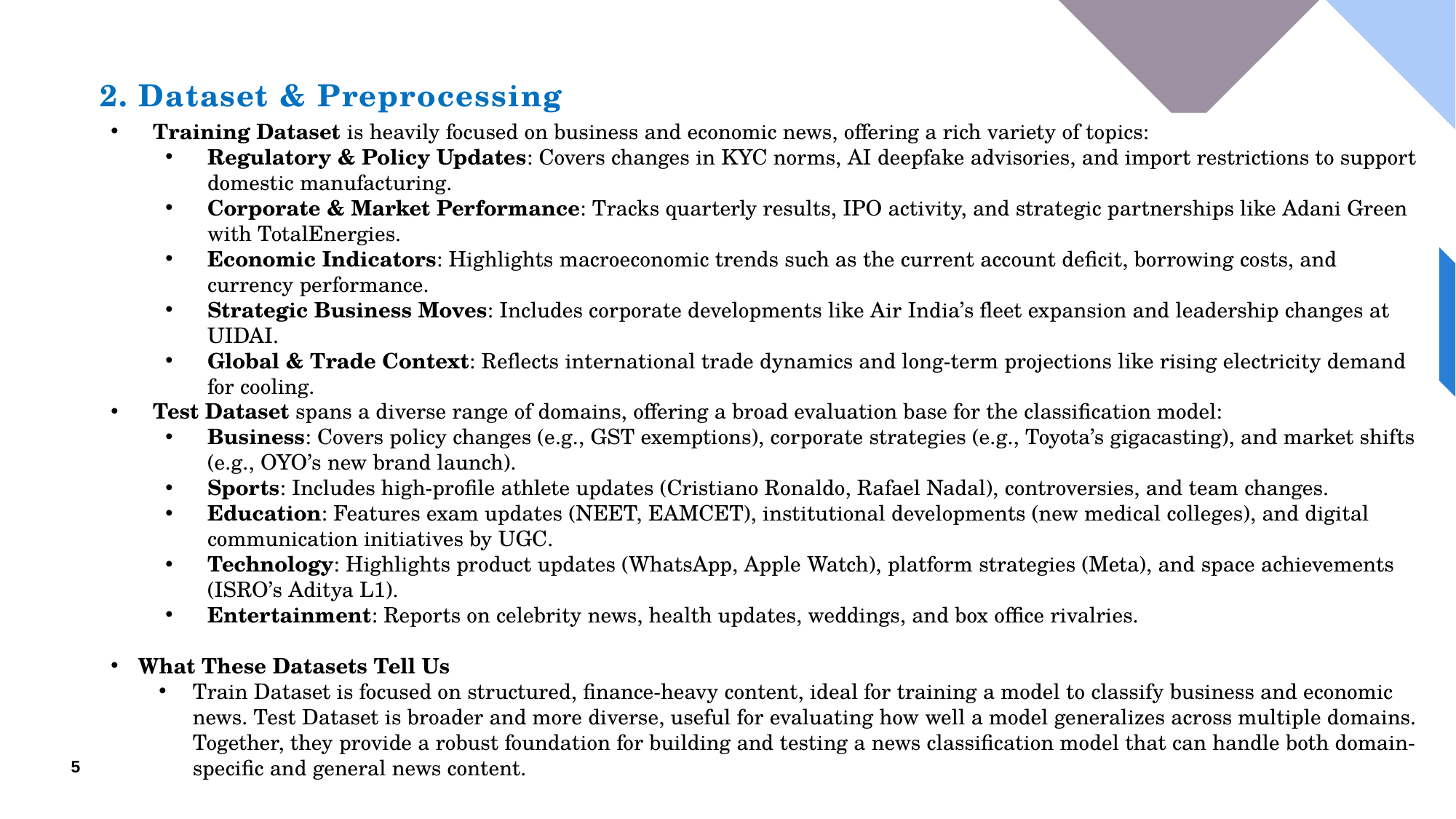

# 2. Dataset & Preprocessing
Training Dataset is heavily focused on business and economic news, offering a rich variety of topics:
Regulatory & Policy Updates: Covers changes in KYC norms, AI deepfake advisories, and import restrictions to support domestic manufacturing.
Corporate & Market Performance: Tracks quarterly results, IPO activity, and strategic partnerships like Adani Green with TotalEnergies.
Economic Indicators: Highlights macroeconomic trends such as the current account deficit, borrowing costs, and currency performance.
Strategic Business Moves: Includes corporate developments like Air India’s fleet expansion and leadership changes at UIDAI.
Global & Trade Context: Reflects international trade dynamics and long-term projections like rising electricity demand for cooling.
Test Dataset spans a diverse range of domains, offering a broad evaluation base for the classification model:
Business: Covers policy changes (e.g., GST exemptions), corporate strategies (e.g., Toyota’s gigacasting), and market shifts (e.g., OYO’s new brand launch).
Sports: Includes high-profile athlete updates (Cristiano Ronaldo, Rafael Nadal), controversies, and team changes.
Education: Features exam updates (NEET, EAMCET), institutional developments (new medical colleges), and digital communication initiatives by UGC.
Technology: Highlights product updates (WhatsApp, Apple Watch), platform strategies (Meta), and space achievements (ISRO’s Aditya L1).
Entertainment: Reports on celebrity news, health updates, weddings, and box office rivalries.

What These Datasets Tell Us
Train Dataset is focused on structured, finance-heavy content, ideal for training a model to classify business and economic news. Test Dataset is broader and more diverse, useful for evaluating how well a model generalizes across multiple domains. Together, they provide a robust foundation for building and testing a news classification model that can handle both domain-specific and general news content.
5